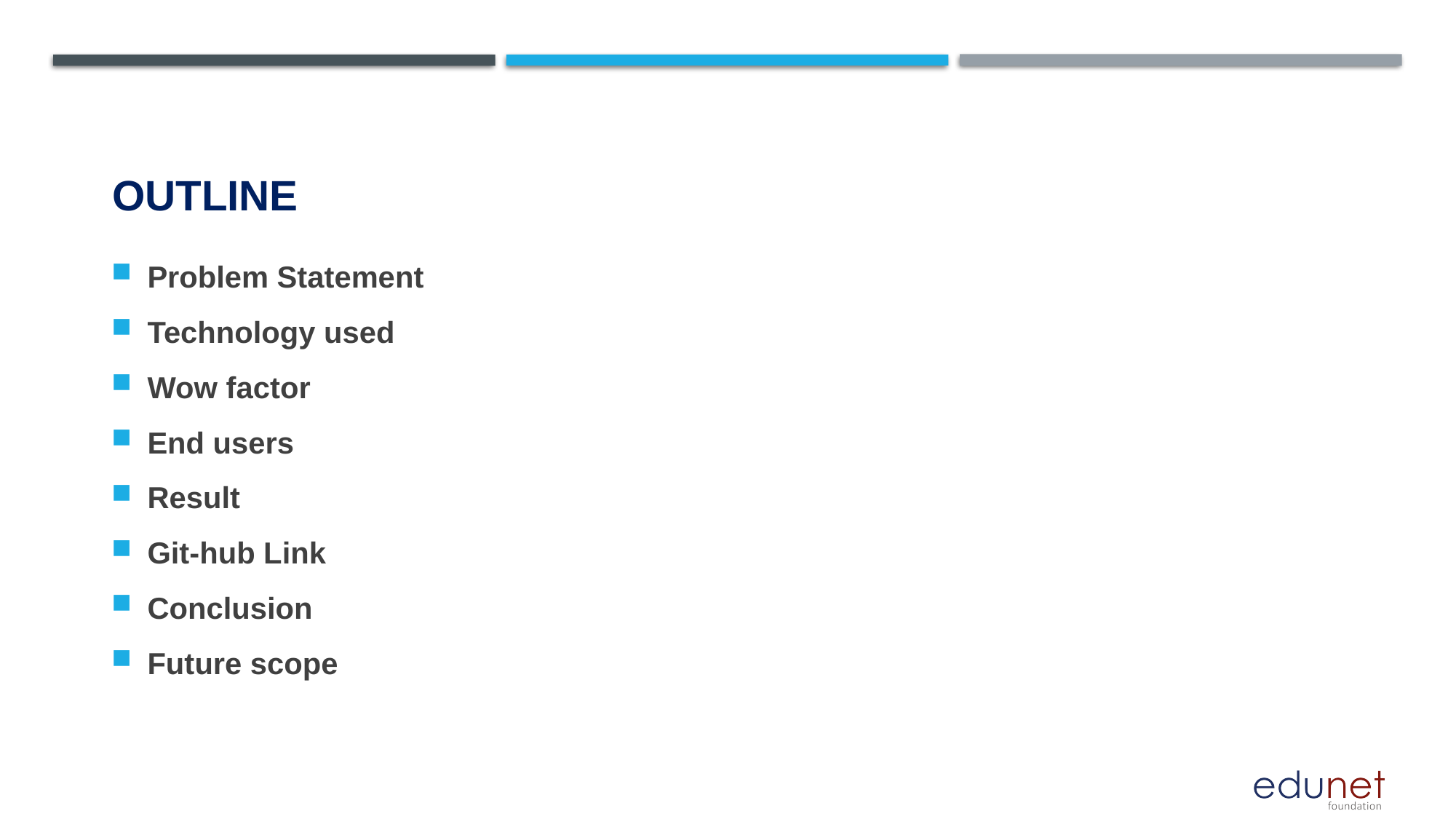

# OUTLINE

Problem Statement
Technology used
Wow factor
End users
Result
Git-hub Link
Conclusion
Future scope